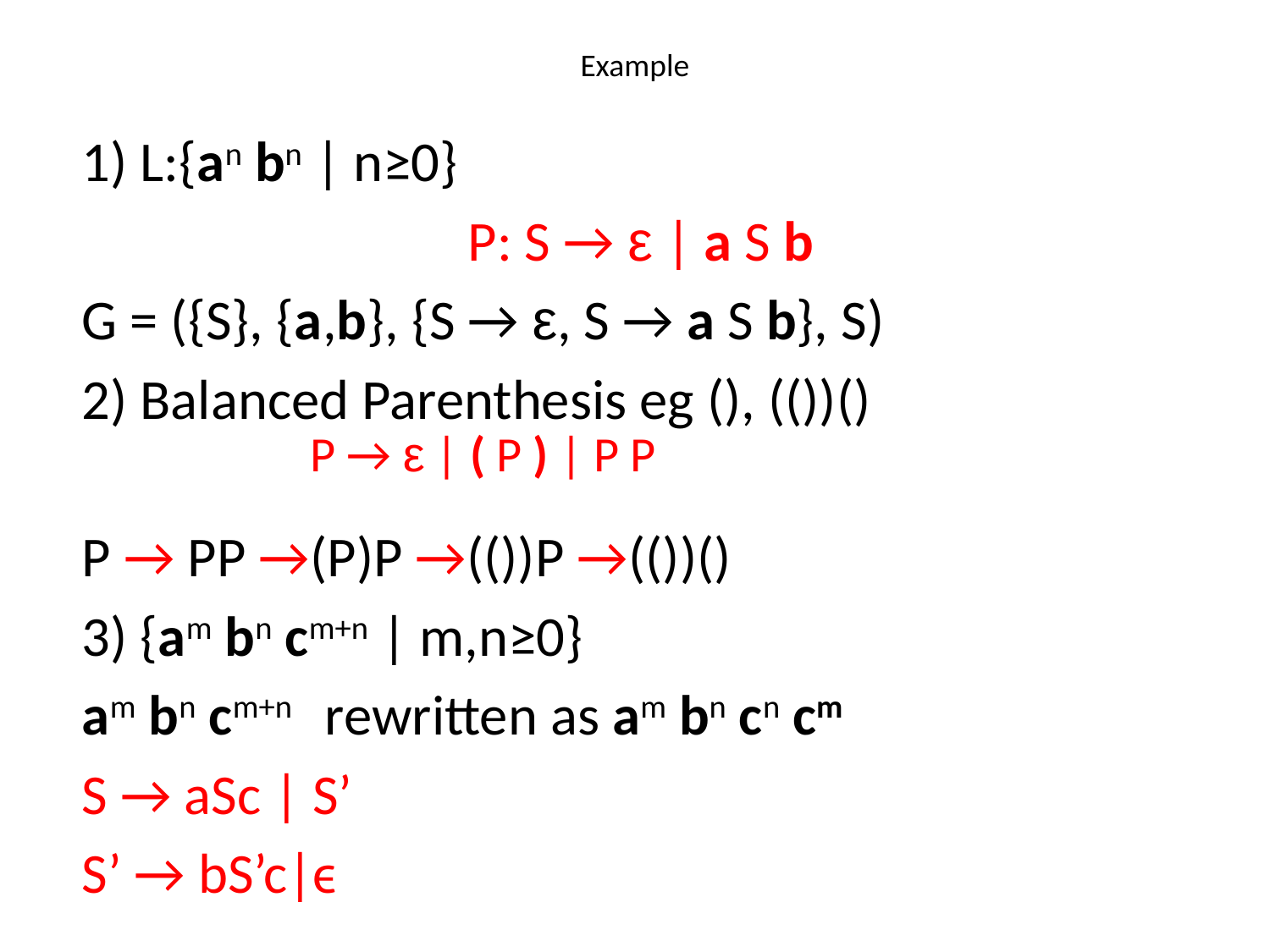

# Example
1) L:{an bn | n≥0}
P: S → ε | a S b
G = ({S}, {a,b}, {S → ε, S → a S b}, S)
2) Balanced Parenthesis eg (), (())()

P → PP →(P)P →(())P →(())()
3) {am bn cm+n | m,n≥0}
am bn cm+n   rewritten as am bn cn cm
S → aSc | S’
S’ → bS’c|ϵ

P → ε | ( P ) | P P